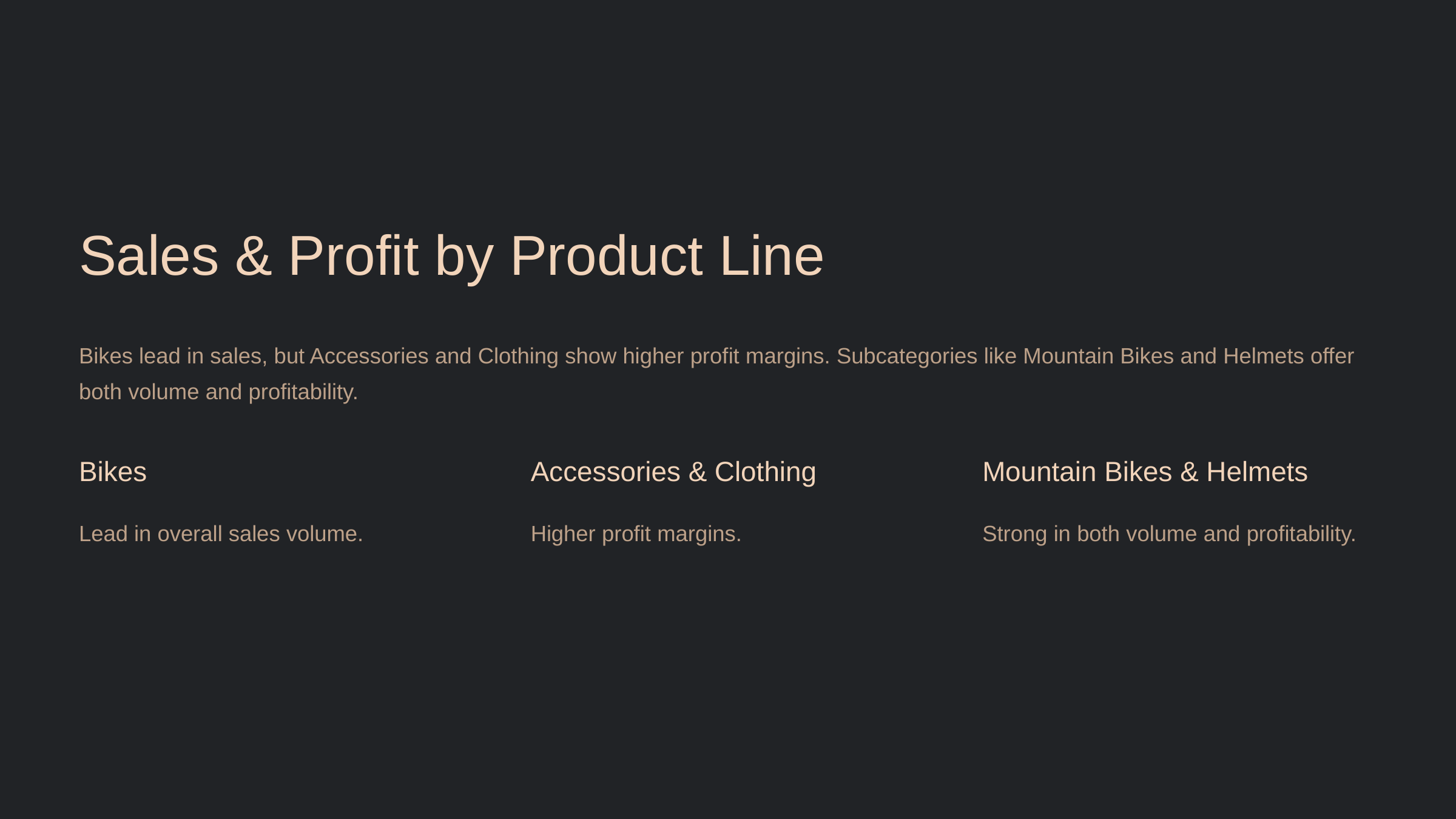

Sales & Profit by Product Line
Bikes lead in sales, but Accessories and Clothing show higher profit margins. Subcategories like Mountain Bikes and Helmets offer both volume and profitability.
Bikes
Accessories & Clothing
Mountain Bikes & Helmets
Lead in overall sales volume.
Higher profit margins.
Strong in both volume and profitability.